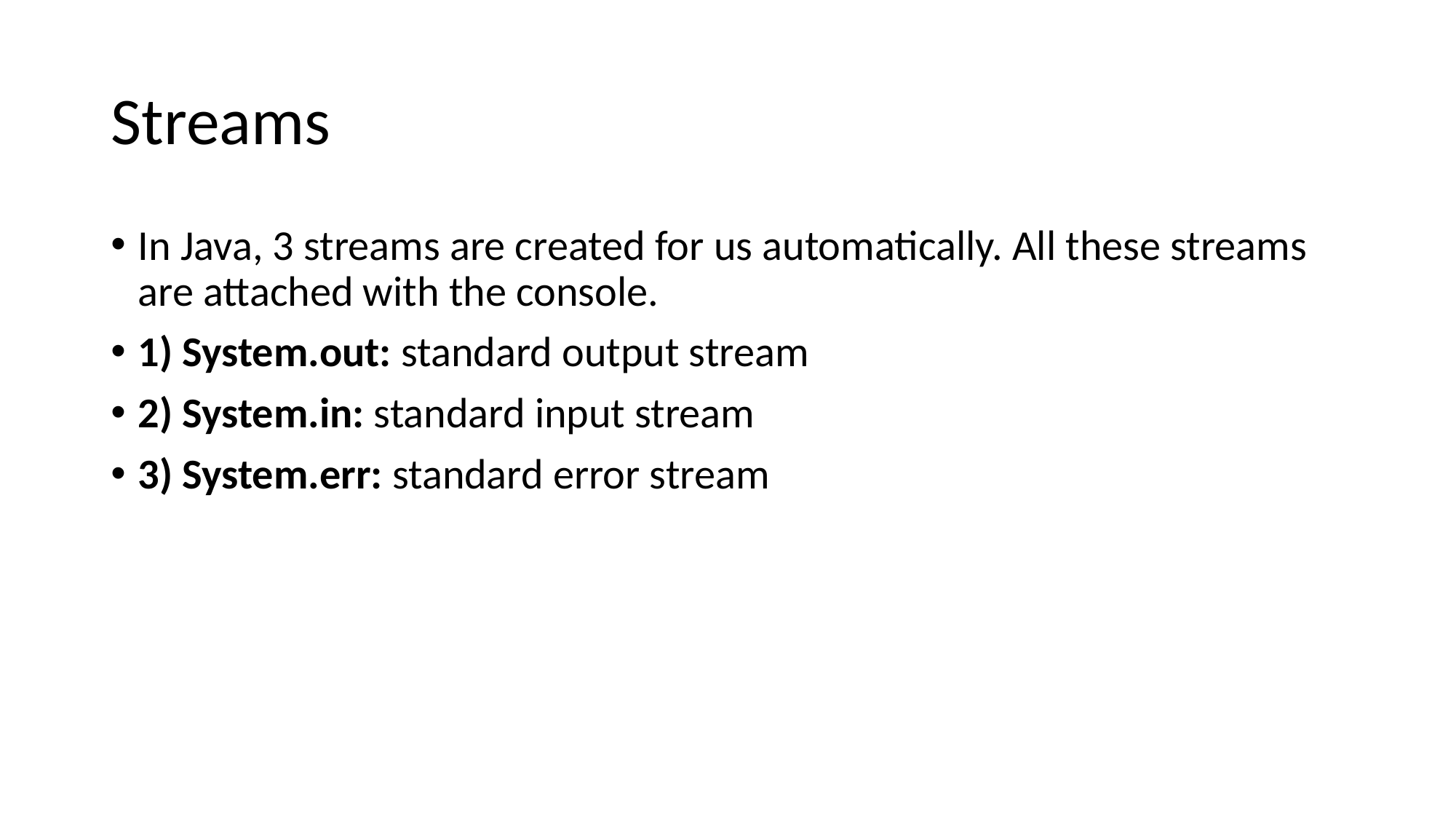

# Streams
In Java, 3 streams are created for us automatically. All these streams are attached with the console.
1) System.out: standard output stream
2) System.in: standard input stream
3) System.err: standard error stream